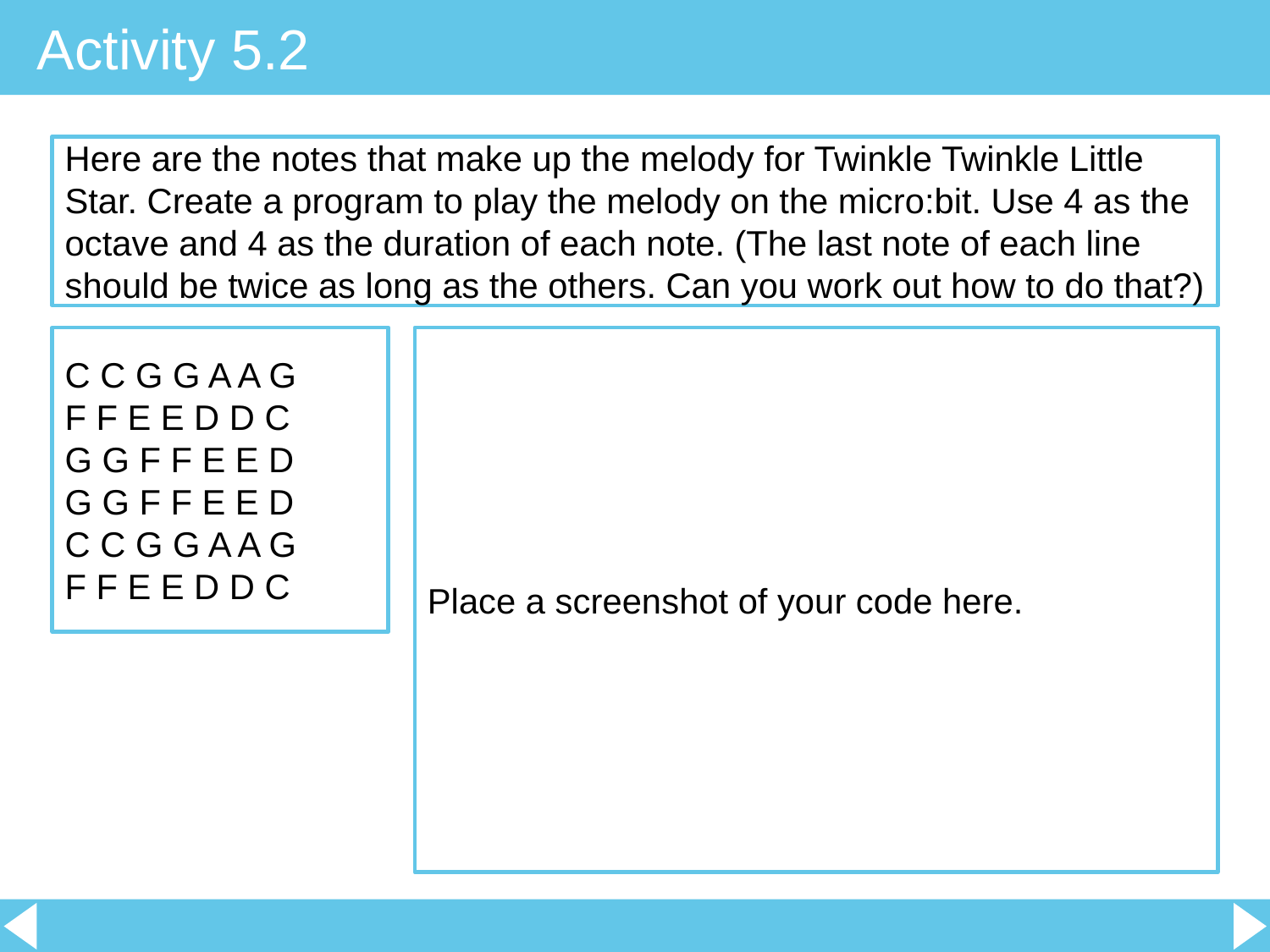

# Activity 5.2
Here are the notes that make up the melody for Twinkle Twinkle Little Star. Create a program to play the melody on the micro:bit. Use 4 as the octave and 4 as the duration of each note. (The last note of each line should be twice as long as the others. Can you work out how to do that?)
C C G G A A G
F F E E D D C
G G F F E E D
G G F F E E D
C C G G A A G
F F E E D D C
Place a screenshot of your code here.